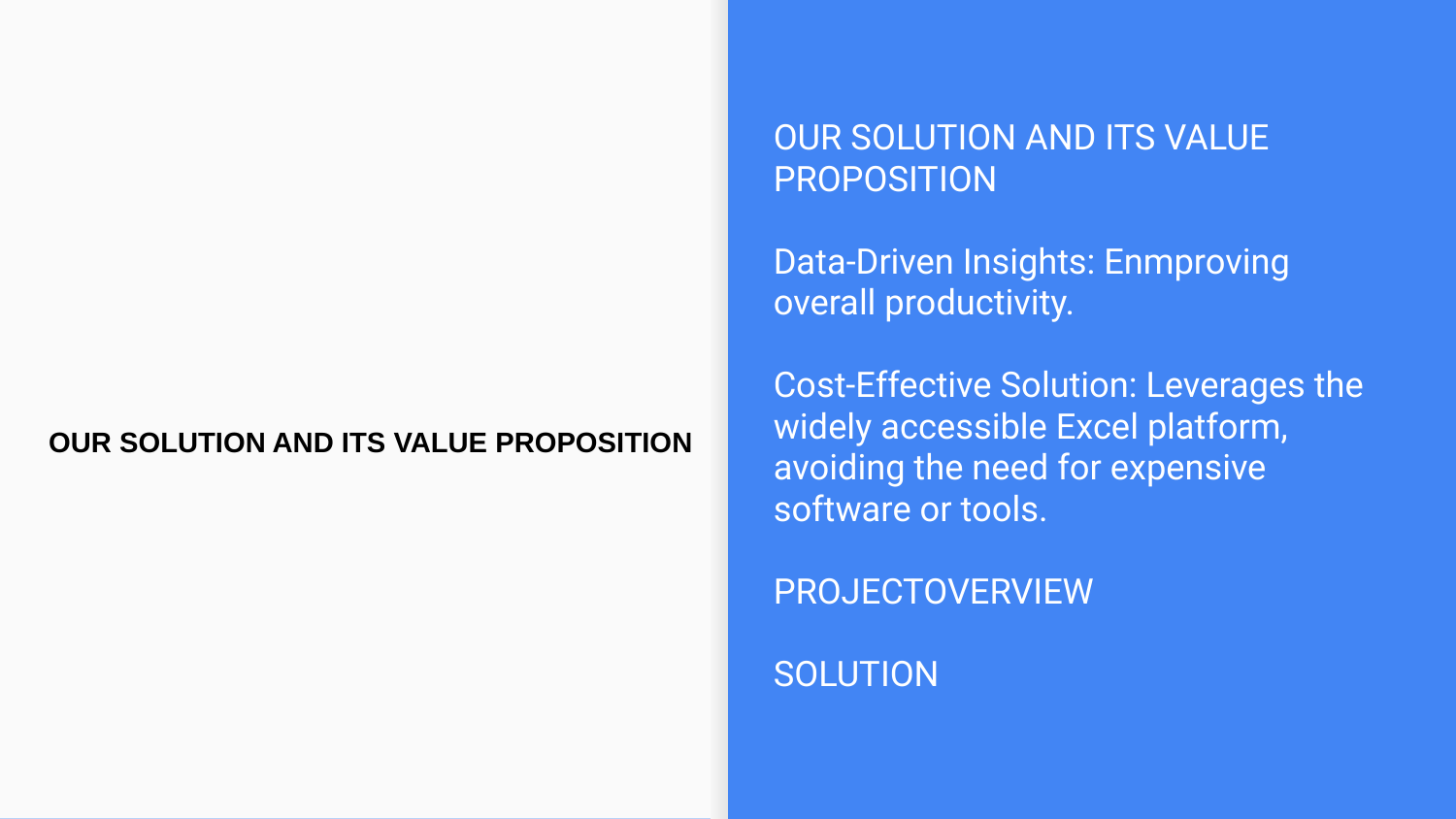

OUR SOLUTION AND ITS VALUE PROPOSITION

Data-Driven Insights: Enmproving overall productivity.

Cost-Effective Solution: Leverages the widely accessible Excel platform, avoiding the need for expensive software or tools.

PROJECTOVERVIEW

SOLUTION
OUR SOLUTION AND ITS VALUE PROPOSITION